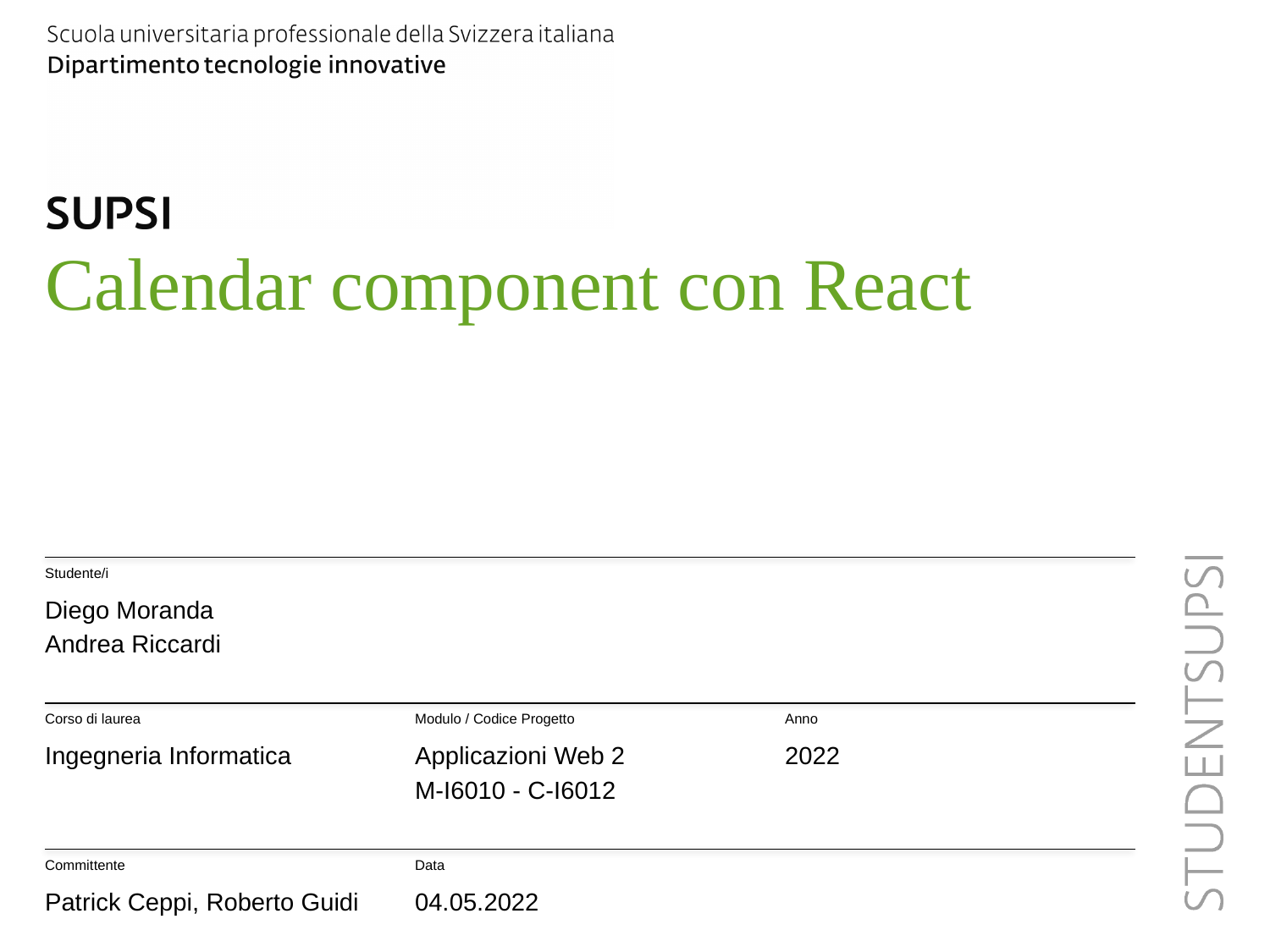

# Calendar component con React
Studente/i
Diego Moranda
Andrea Riccardi
Corso di laurea
Modulo / Codice Progetto
Anno
Ingegneria Informatica
Applicazioni Web 2
M-I6010 - C-I6012

2022
Committente
Data
Patrick Ceppi, Roberto Guidi
04.05.2022